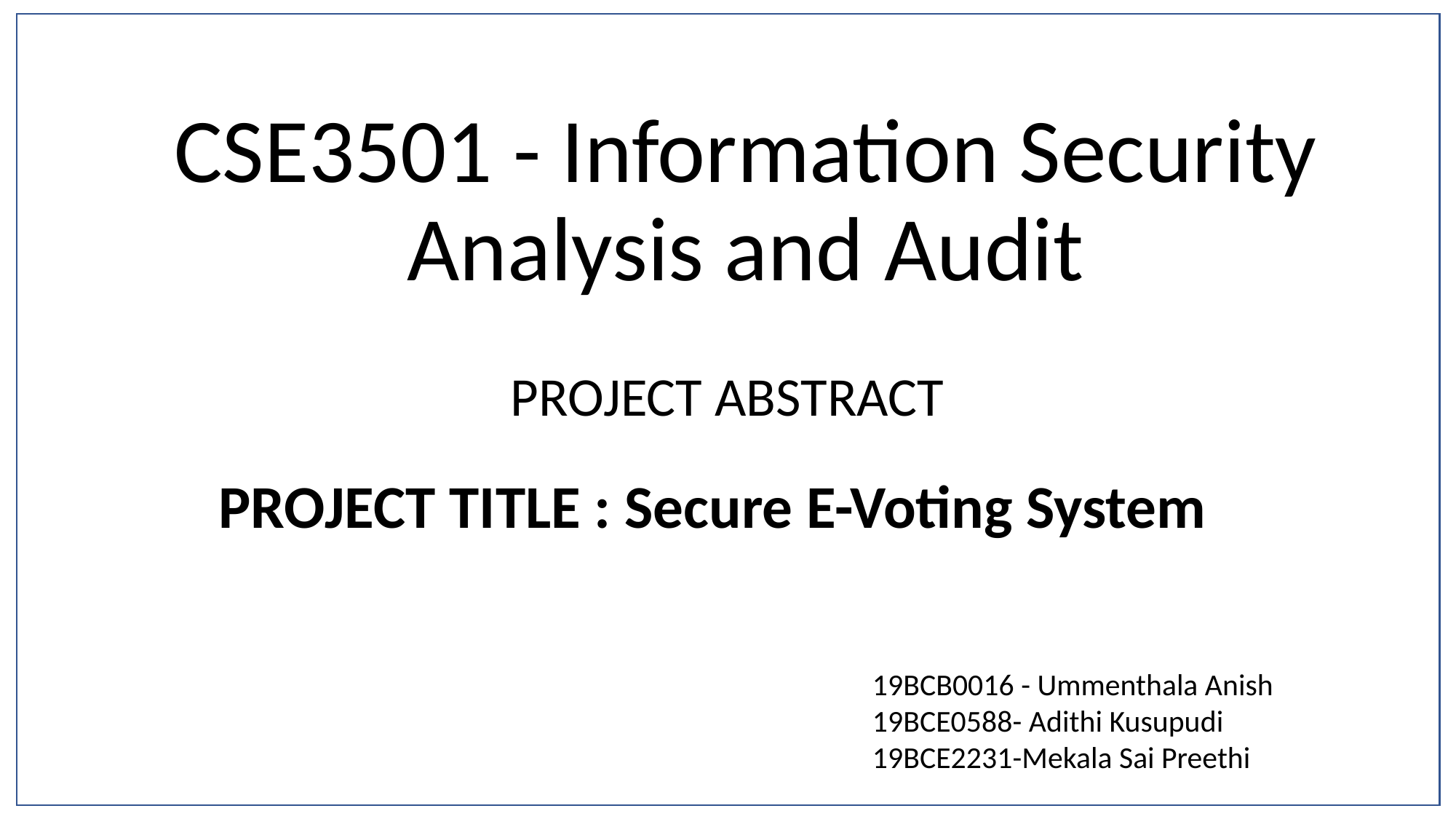

CSE3501 - Information Security Analysis and Audit
PROJECT ABSTRACT
PROJECT TITLE : Secure E-Voting System
19BCB0016 - Ummenthala Anish
19BCE0588- Adithi Kusupudi
19BCE2231-Mekala Sai Preethi